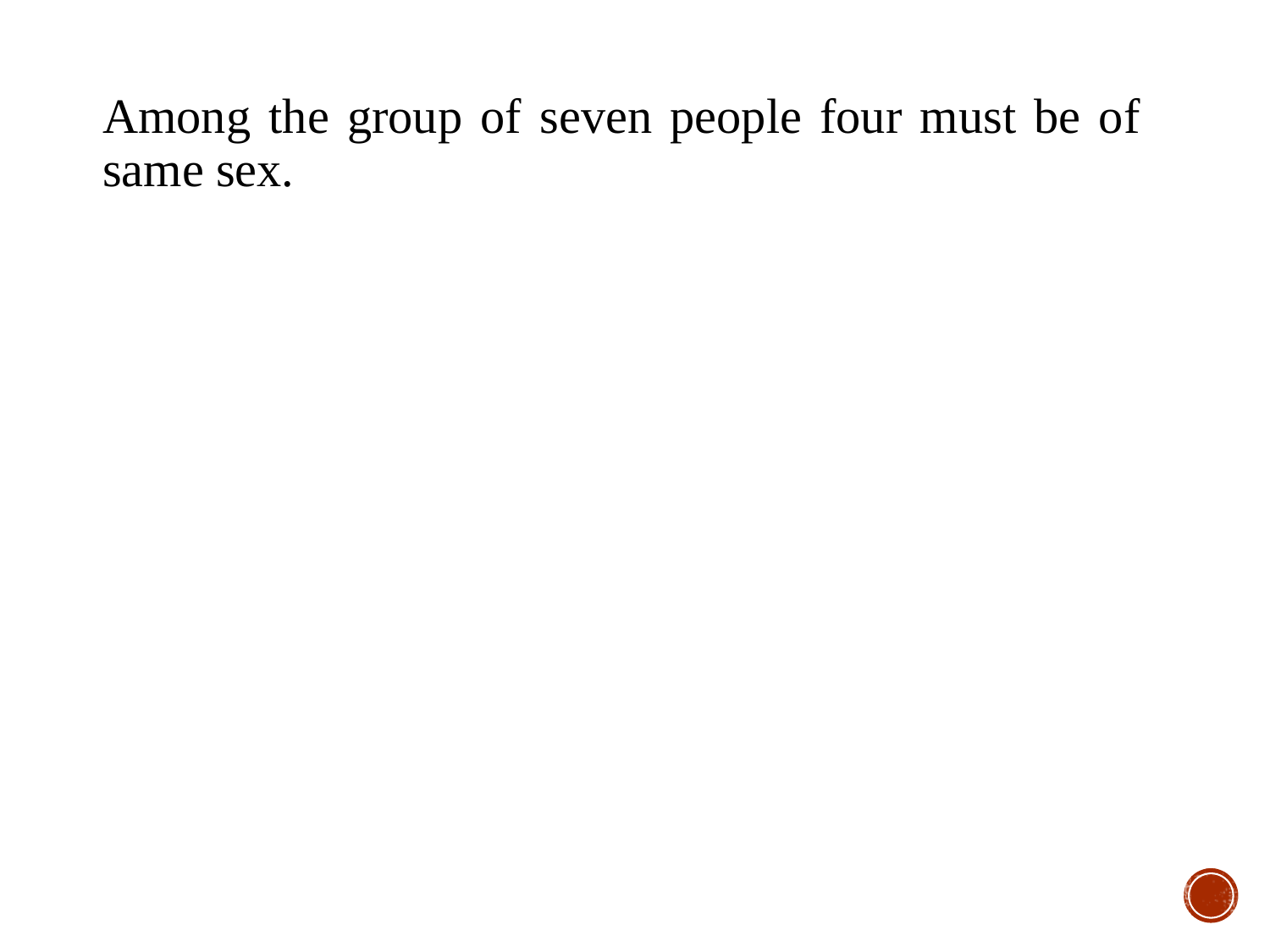

Among the group of seven people four must be of same sex.